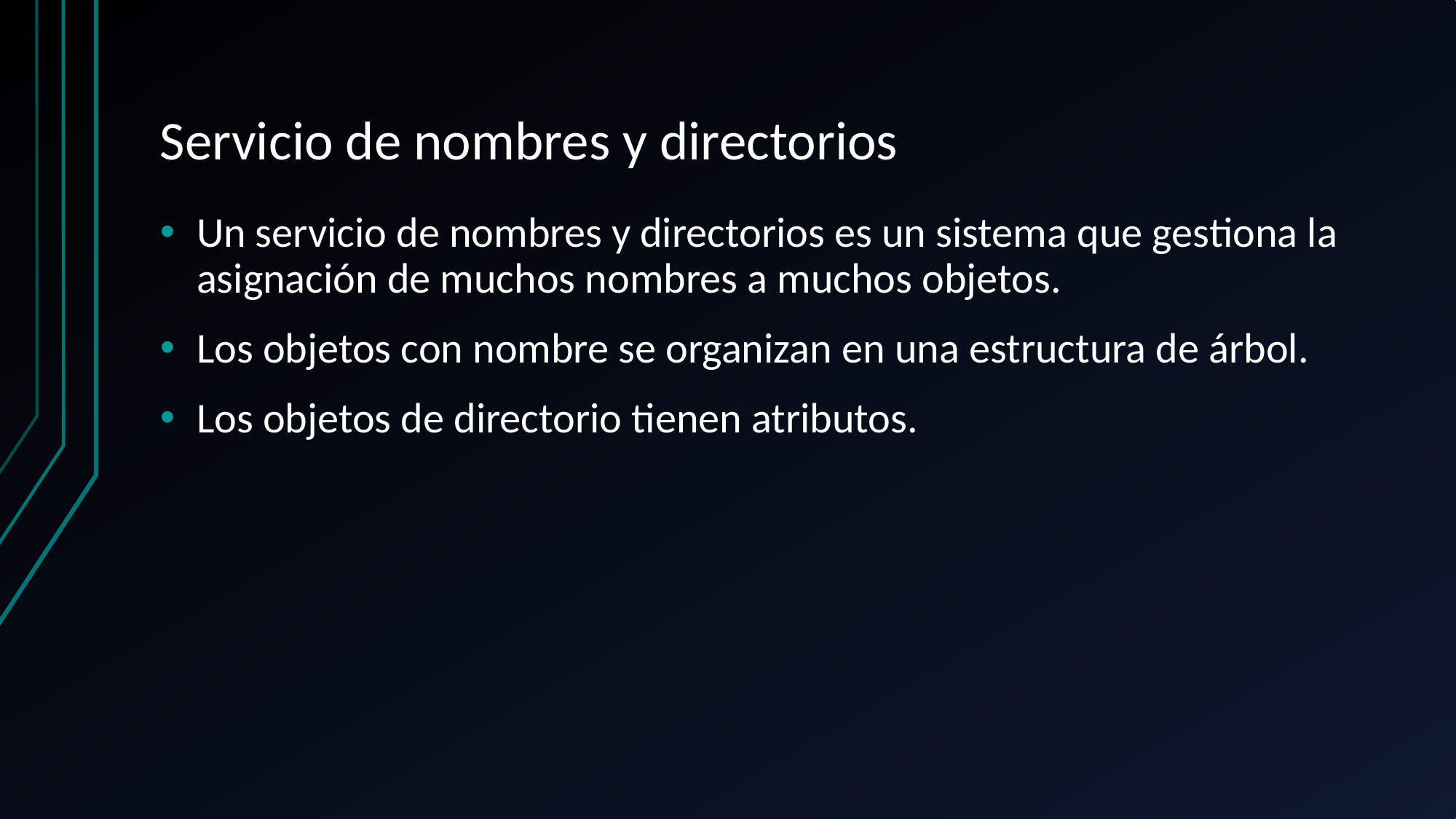

# Servicio de nombres y directorios
Un servicio de nombres y directorios es un sistema que gestiona la asignación de muchos nombres a muchos objetos.
Los objetos con nombre se organizan en una estructura de árbol.
Los objetos de directorio tienen atributos.